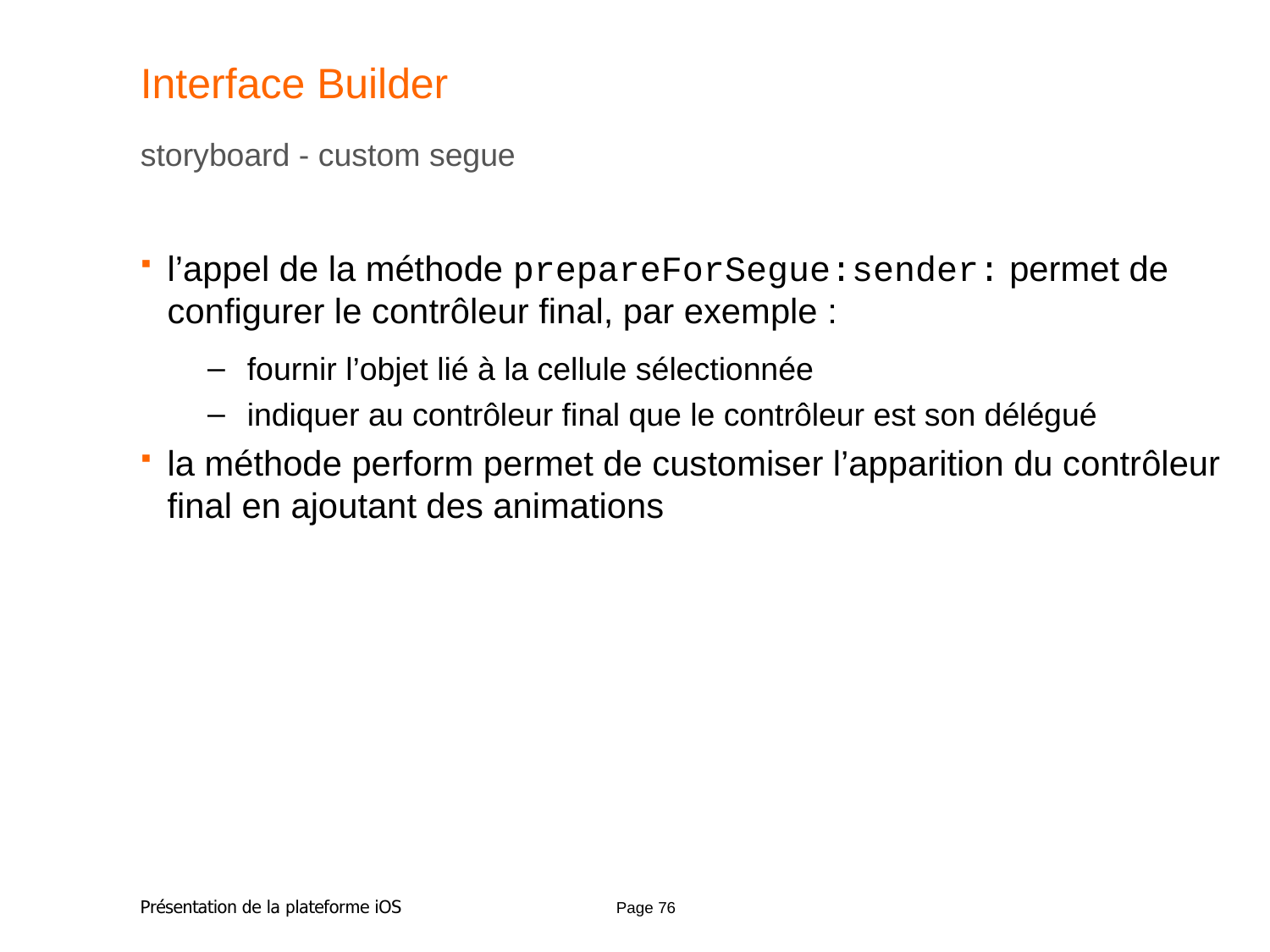

# Interface Builder
storyboard - custom segue

l’appel de la méthode prepareForSegue:sender: permet de configurer le contrôleur final, par exemple :
fournir l’objet lié à la cellule sélectionnée
indiquer au contrôleur final que le contrôleur est son délégué
la méthode perform permet de customiser l’apparition du contrôleur final en ajoutant des animations
Présentation de la plateforme iOS